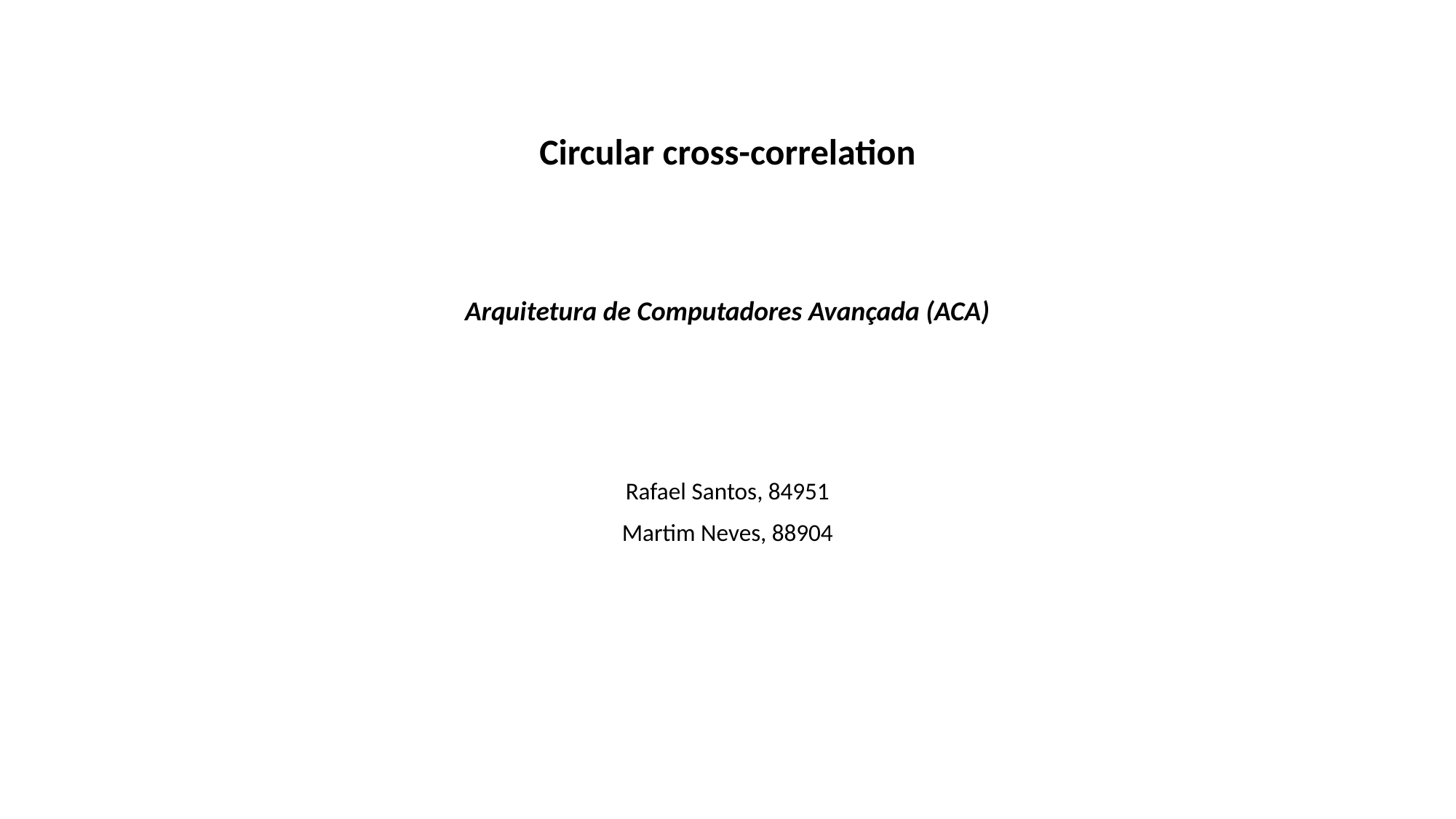

Circular cross-correlation

Arquitetura de Computadores Avançada (ACA)

Rafael Santos, 84951
Martim Neves, 88904